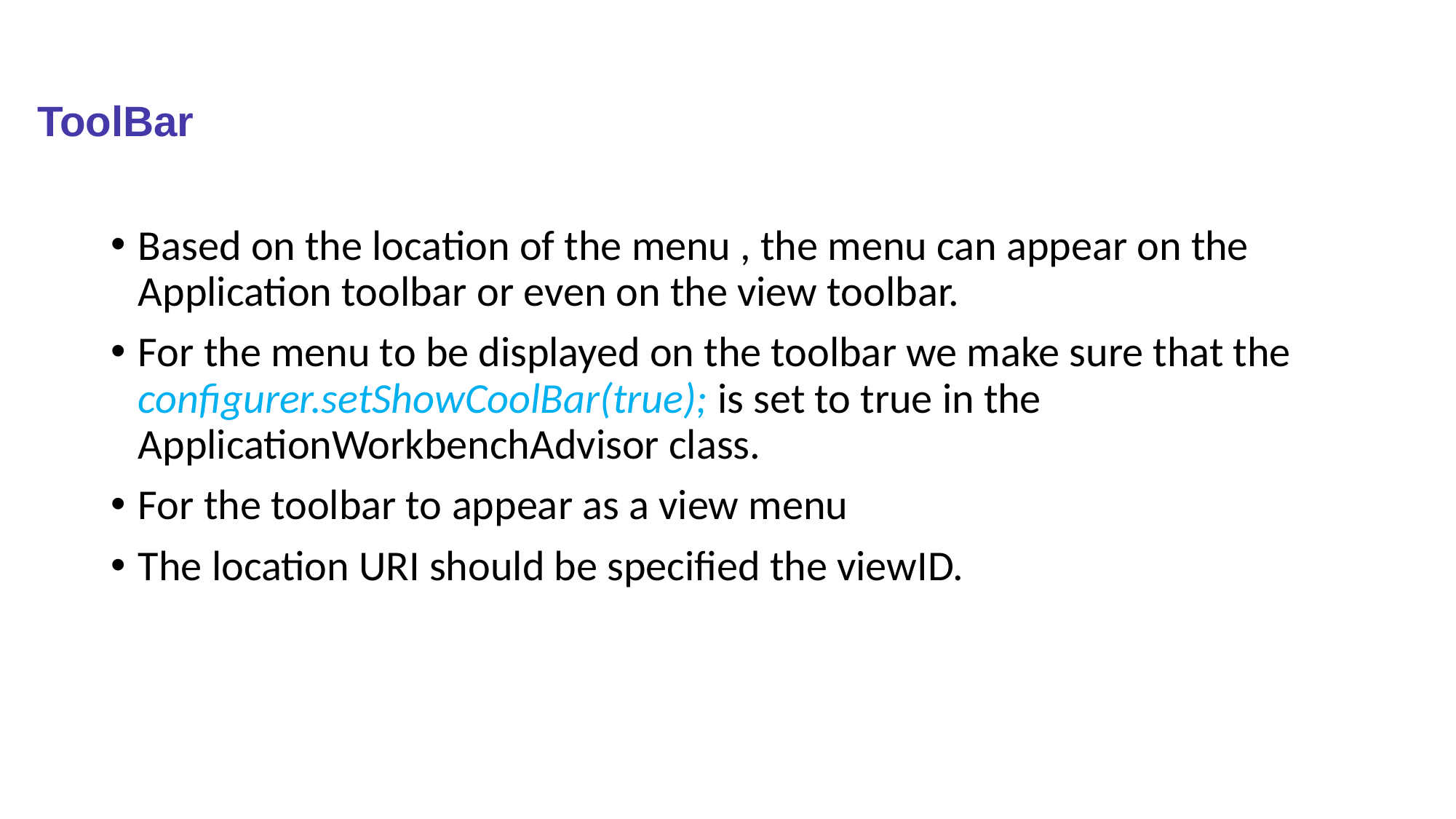

# ToolBar
Based on the location of the menu , the menu can appear on the Application toolbar or even on the view toolbar.
For the menu to be displayed on the toolbar we make sure that the configurer.setShowCoolBar(true); is set to true in the  ApplicationWorkbenchAdvisor class.
For the toolbar to appear as a view menu
The location URI should be specified the viewID.